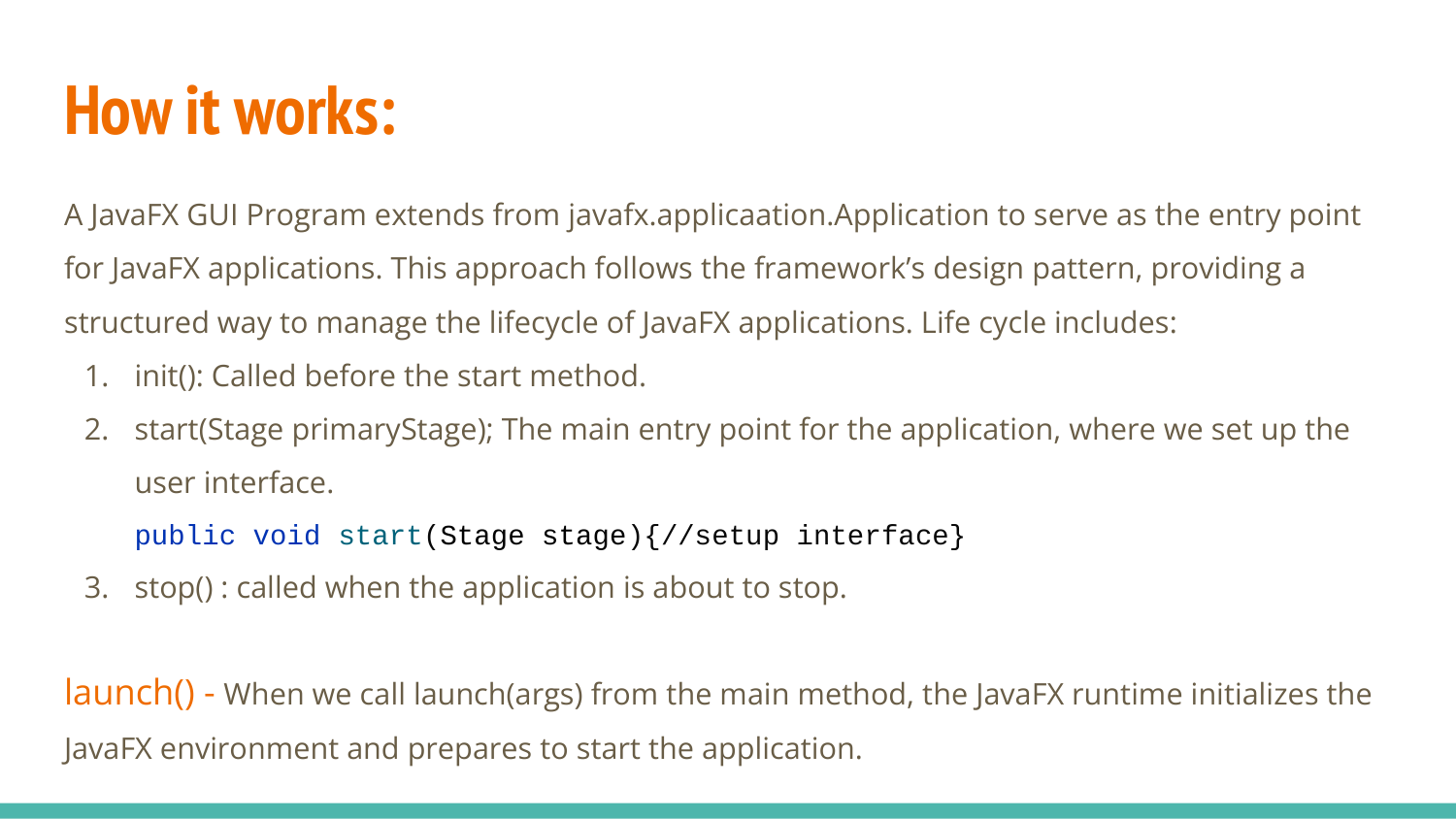

# How it works:

A JavaFX GUI Program extends from javafx.applicaation.Application to serve as the entry point for JavaFX applications. This approach follows the framework’s design pattern, providing a structured way to manage the lifecycle of JavaFX applications. Life cycle includes:
init(): Called before the start method.
start(Stage primaryStage); The main entry point for the application, where we set up the user interface.
public void start(Stage stage){//setup interface}
stop() : called when the application is about to stop.

launch() - When we call launch(args) from the main method, the JavaFX runtime initializes the JavaFX environment and prepares to start the application.